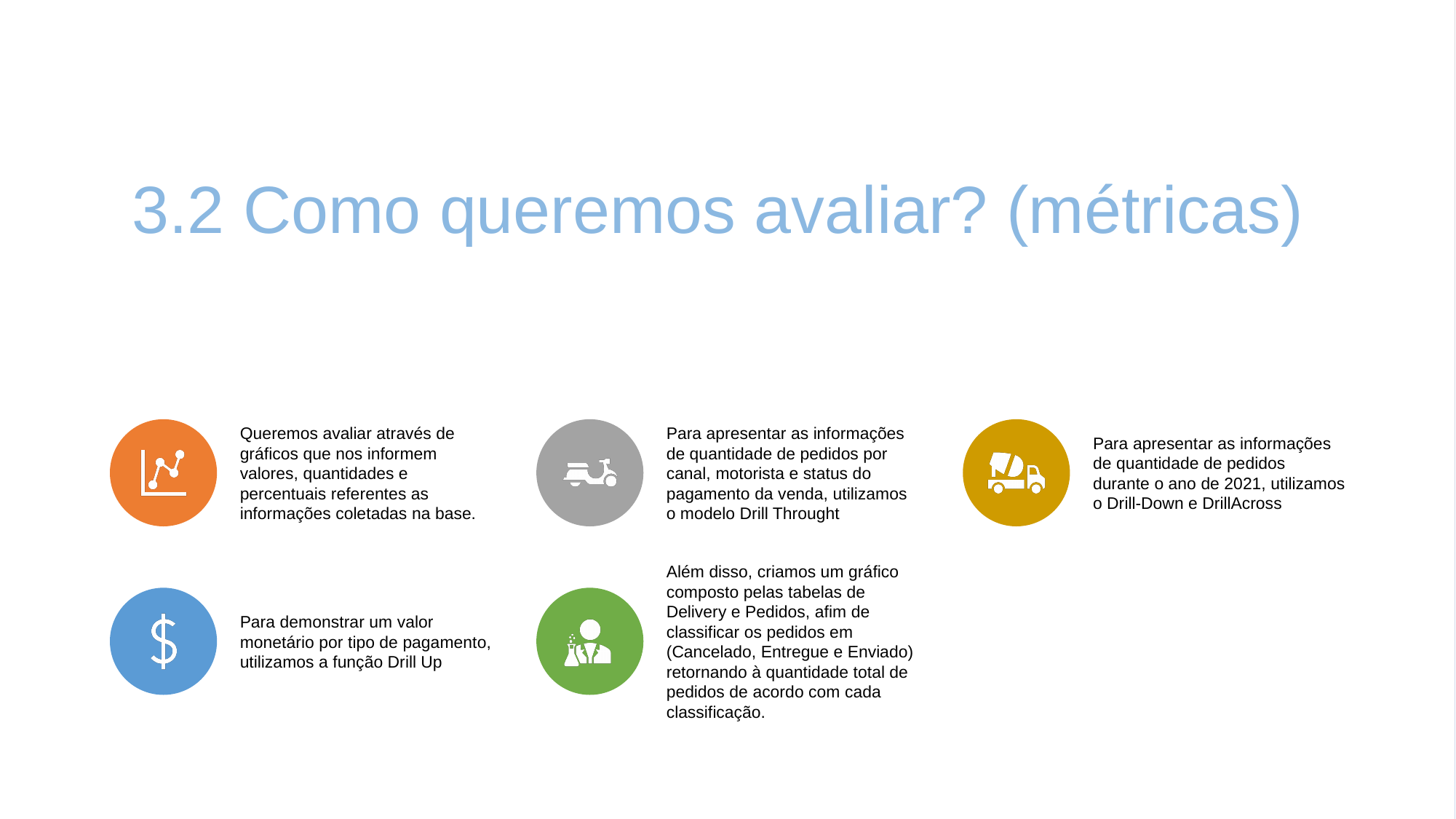

# 3.2 Como queremos avaliar? (métricas)
Queremos avaliar através de gráficos que nos informem valores, quantidades e percentuais referentes as informações coletadas na base.
Para apresentar as informações de quantidade de pedidos por canal, motorista e status do pagamento da venda, utilizamos o modelo Drill Throught
Para apresentar as informações de quantidade de pedidos durante o ano de 2021, utilizamos o Drill-Down e DrillAcross
Para demonstrar um valor monetário por tipo de pagamento, utilizamos a função Drill Up
Além disso, criamos um gráfico composto pelas tabelas de Delivery e Pedidos, afim de classificar os pedidos em (Cancelado, Entregue e Enviado) retornando à quantidade total de pedidos de acordo com cada classificação.